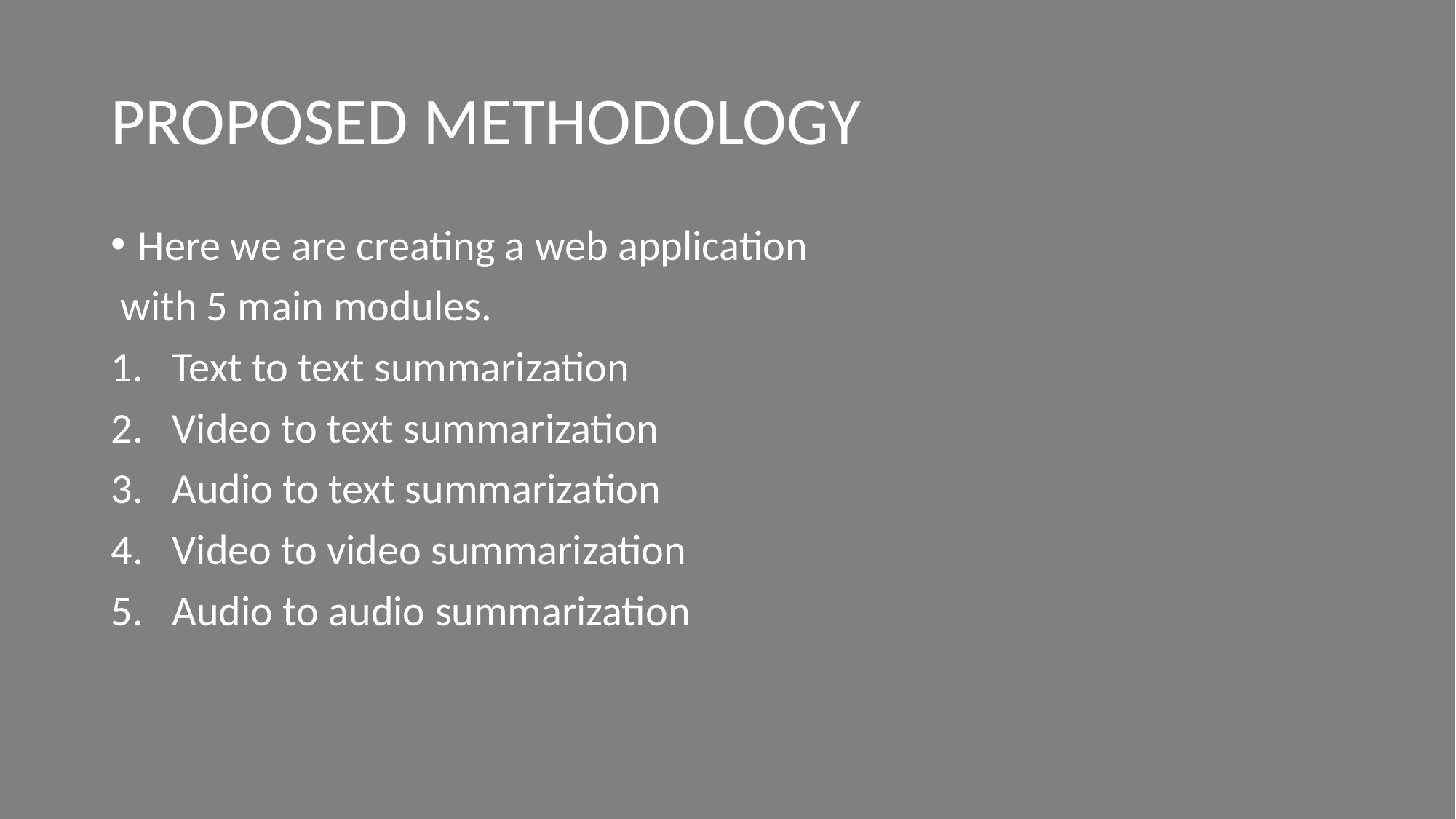

# PROPOSED METHODOLOGY
Here we are creating a web application
 with 5 main modules.
Text to text summarization
Video to text summarization
Audio to text summarization
Video to video summarization
Audio to audio summarization